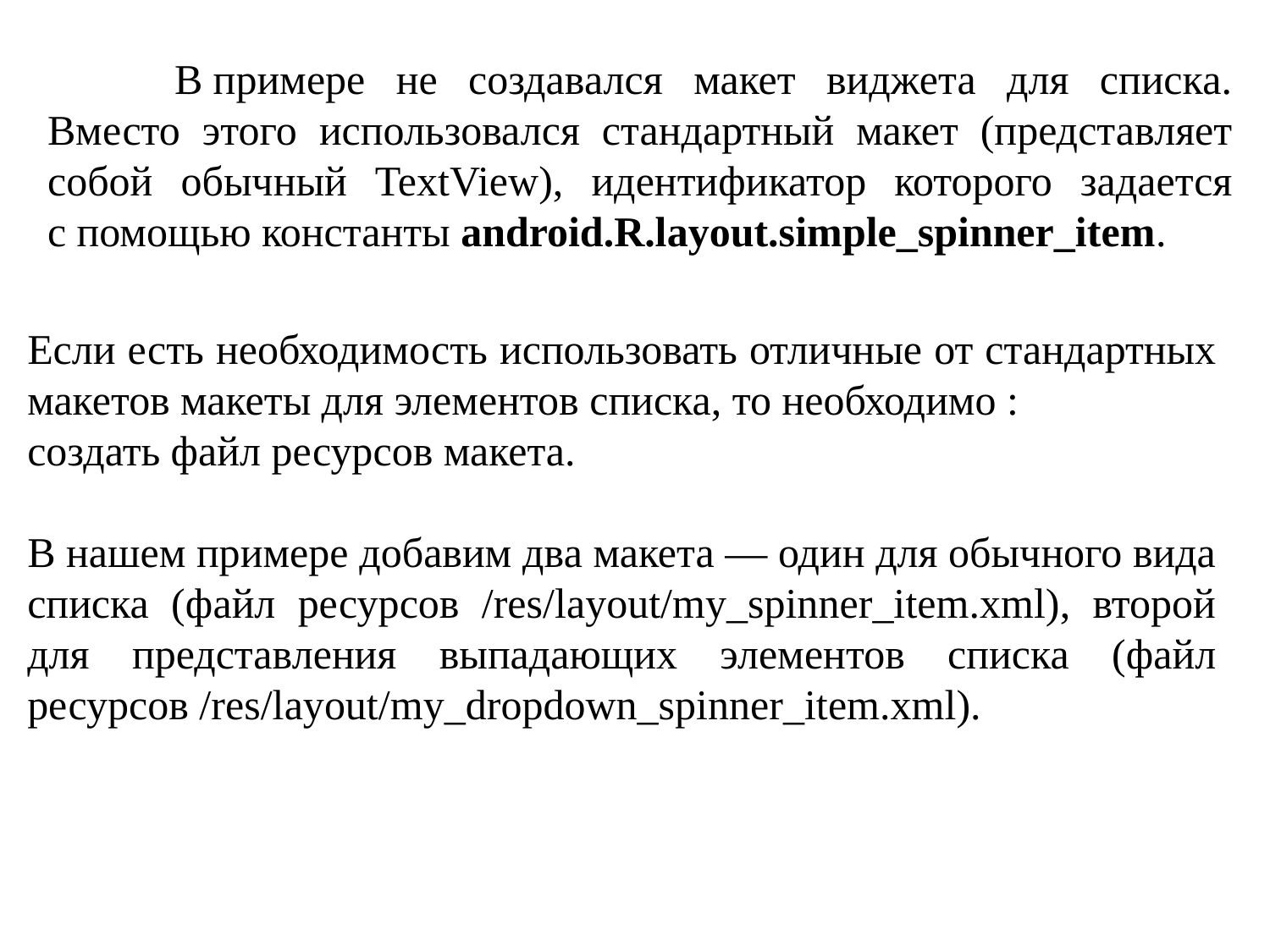

В примере не создавался макет виджета для списка. Вместо этого использовался стандартный макет (представляет собой обычный TextView), идентификатор которого задается с помощью константы android.R.layout.simple_spinner_item.
Если есть необходимость использовать отличные от стандартных макетов макеты для элементов списка, то необходимо :
создать файл ресурсов макета.

В нашем примере добавим два макета — один для обычного вида списка (файл ресурсов /res/layout/my_spinner_item.xml), второй для представления выпадающих элементов списка (файл ресурсов /res/layout/my_dropdown_spinner_item.xml).